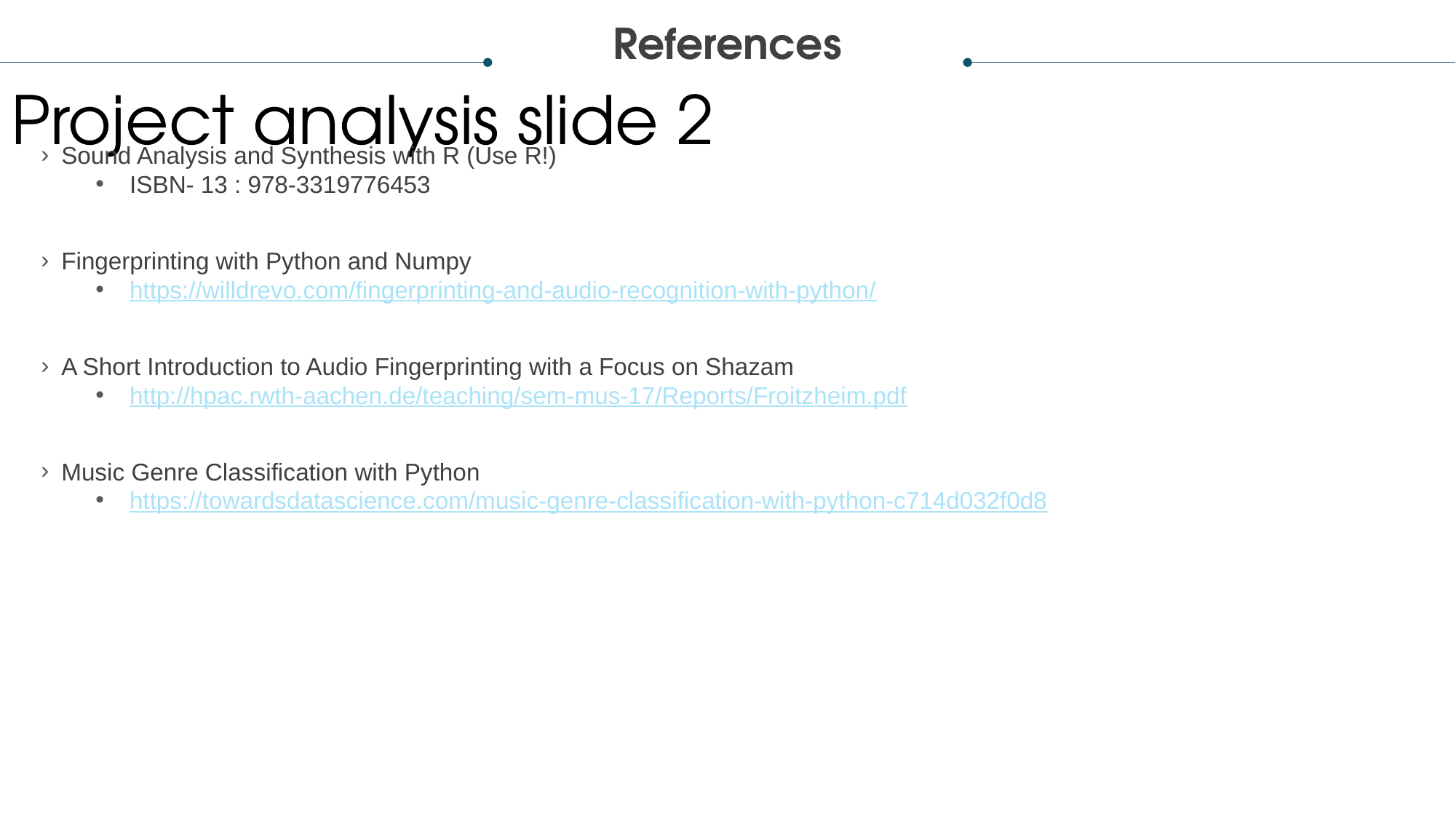

References
Project analysis slide 2
Sound Analysis and Synthesis with R (Use R!)
ISBN- 13 : 978-3319776453

Fingerprinting with Python and Numpy
https://willdrevo.com/fingerprinting-and-audio-recognition-with-python/

A Short Introduction to Audio Fingerprinting with a Focus on Shazam
http://hpac.rwth-aachen.de/teaching/sem-mus-17/Reports/Froitzheim.pdf

Music Genre Classification with Python
https://towardsdatascience.com/music-genre-classification-with-python-c714d032f0d8